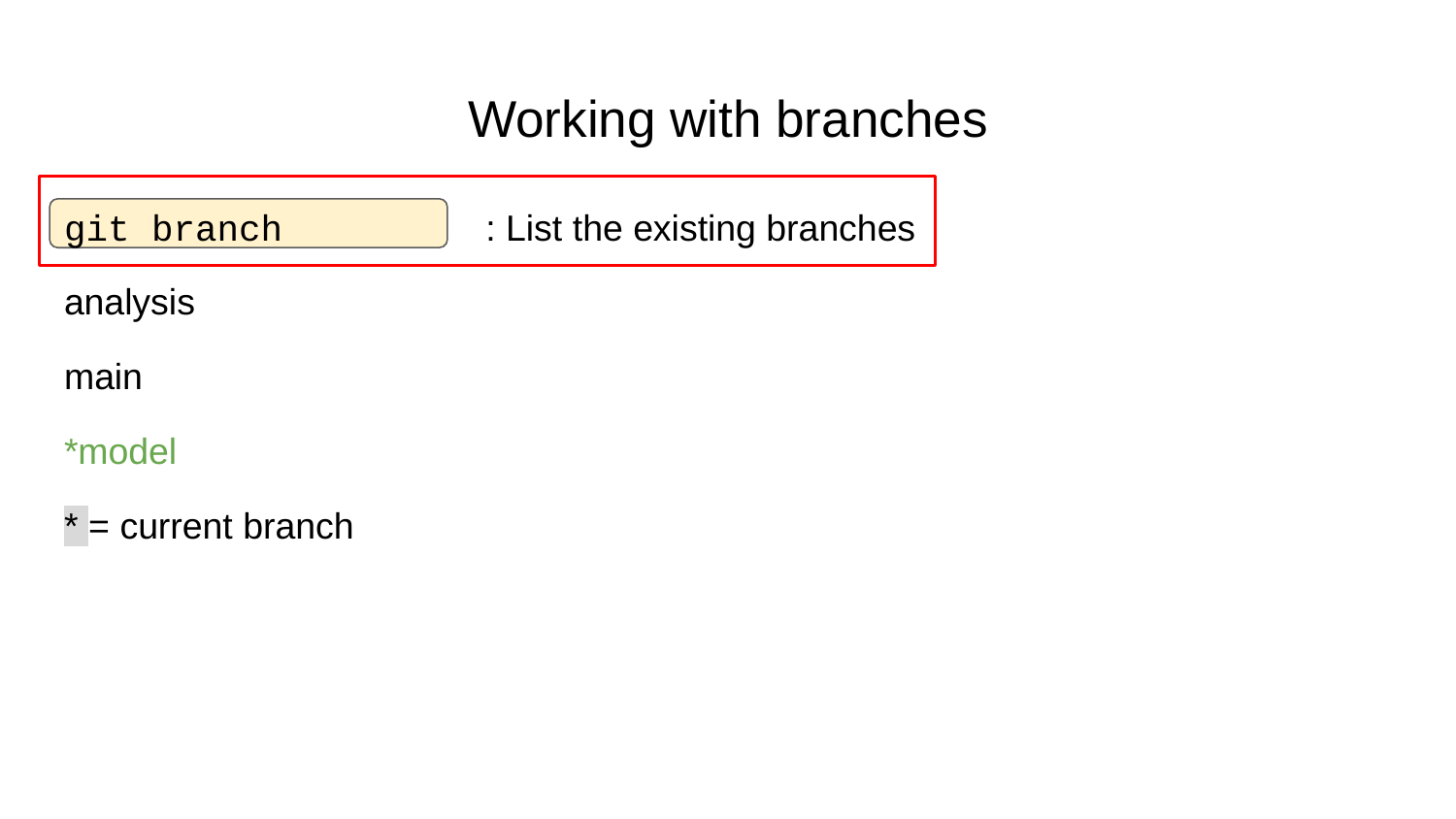

# Working with branches

git branch                    : List the existing branches
analysis
main
*model
* = current branch